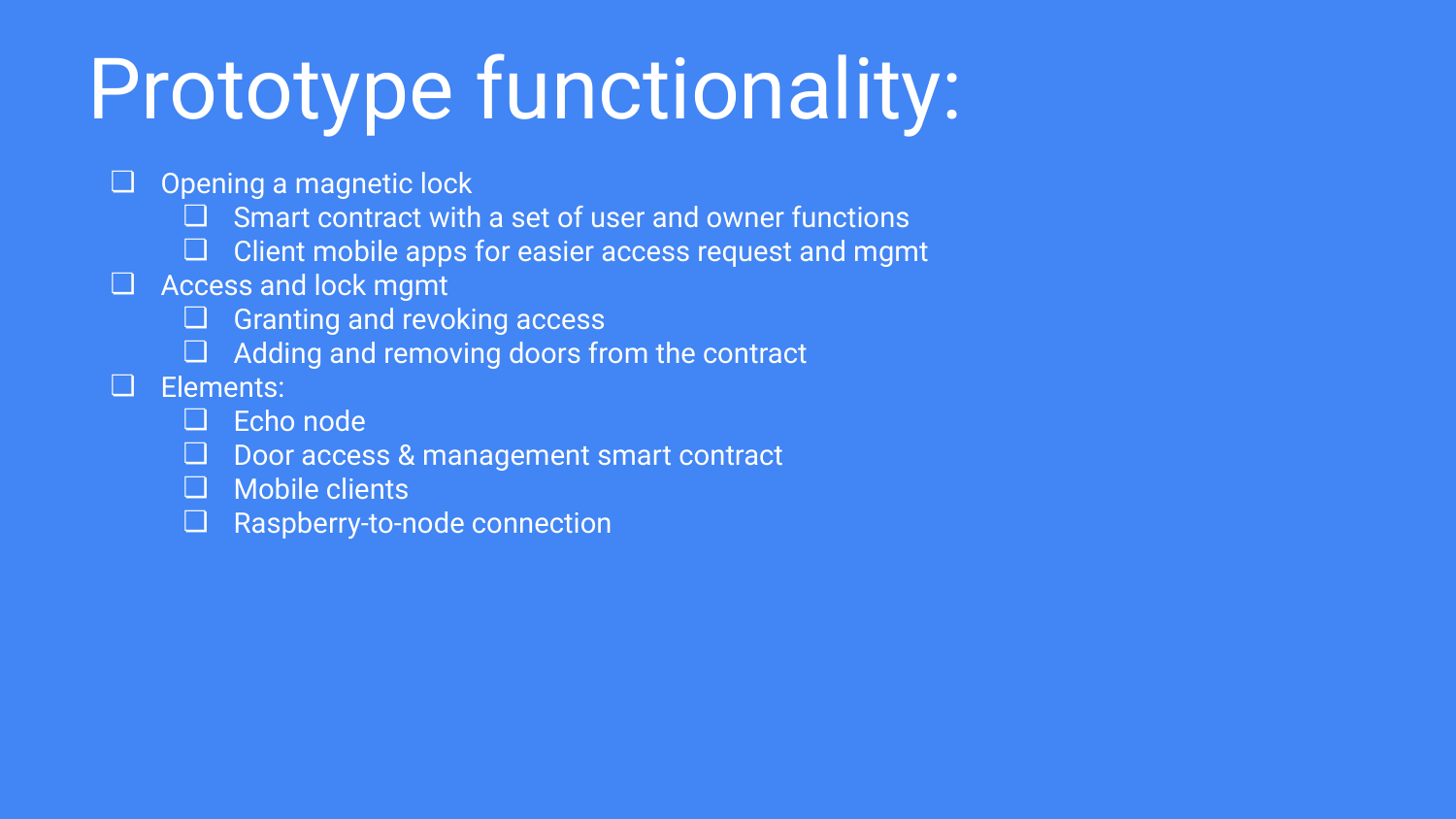

Prototype functionality:
Opening a magnetic lock
Smart contract with a set of user and owner functions
Client mobile apps for easier access request and mgmt
Access and lock mgmt
Granting and revoking access
Adding and removing doors from the contract
Elements:
Echo node
Door access & management smart contract
Mobile clients
Raspberry-to-node connection